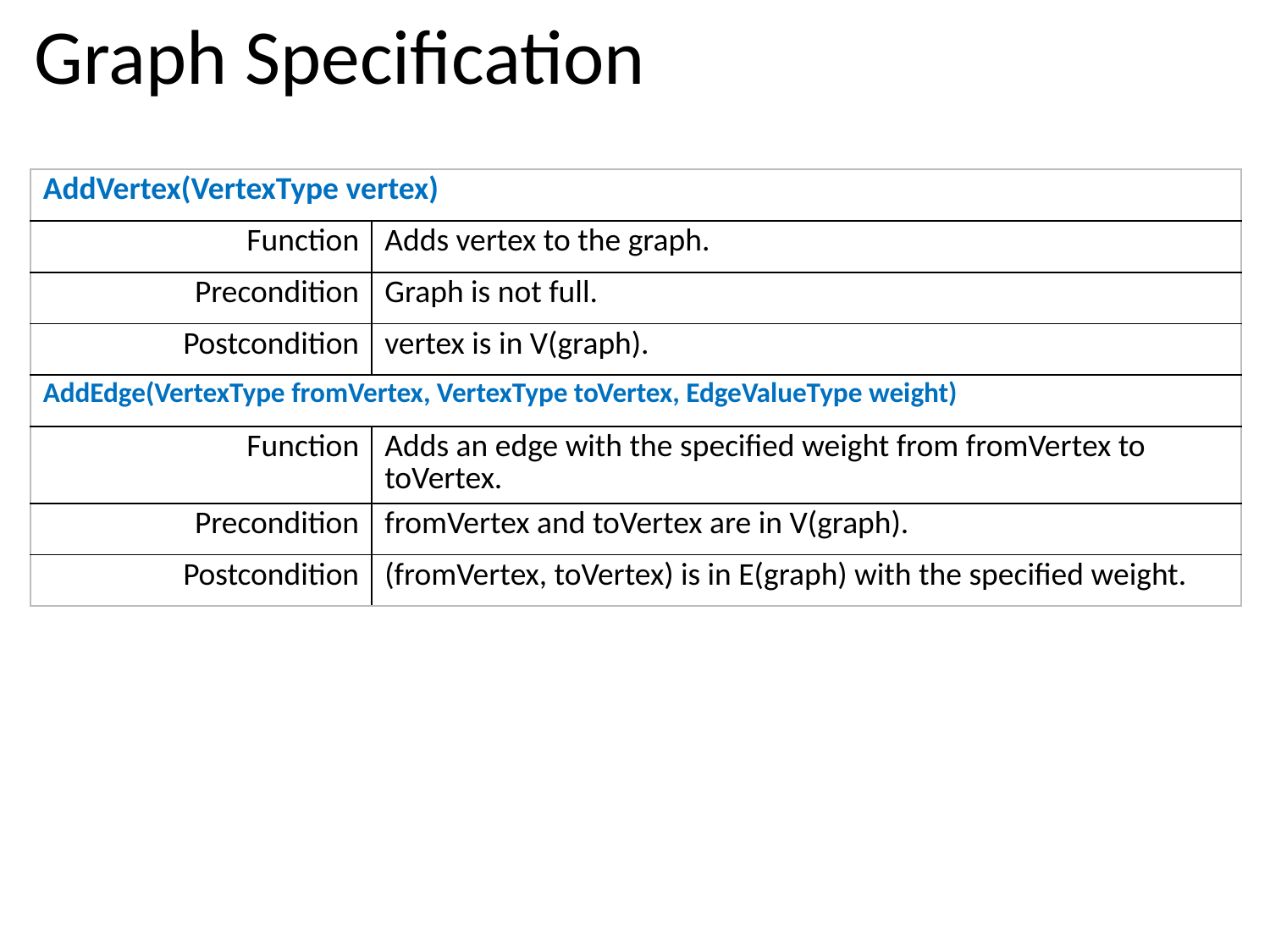

# Graph Specification
| AddVertex(VertexType vertex) |  |
| --- | --- |
| Function | Adds vertex to the graph. |
| Precondition | Graph is not full. |
| Postcondition | vertex is in V(graph). |
| AddEdge(VertexType fromVertex, VertexType toVertex, EdgeValueType weight) |  |
| Function | Adds an edge with the specified weight from fromVertex to toVertex. |
| Precondition | fromVertex and toVertex are in V(graph). |
| Postcondition | (fromVertex, toVertex) is in E(graph) with the specified weight. |